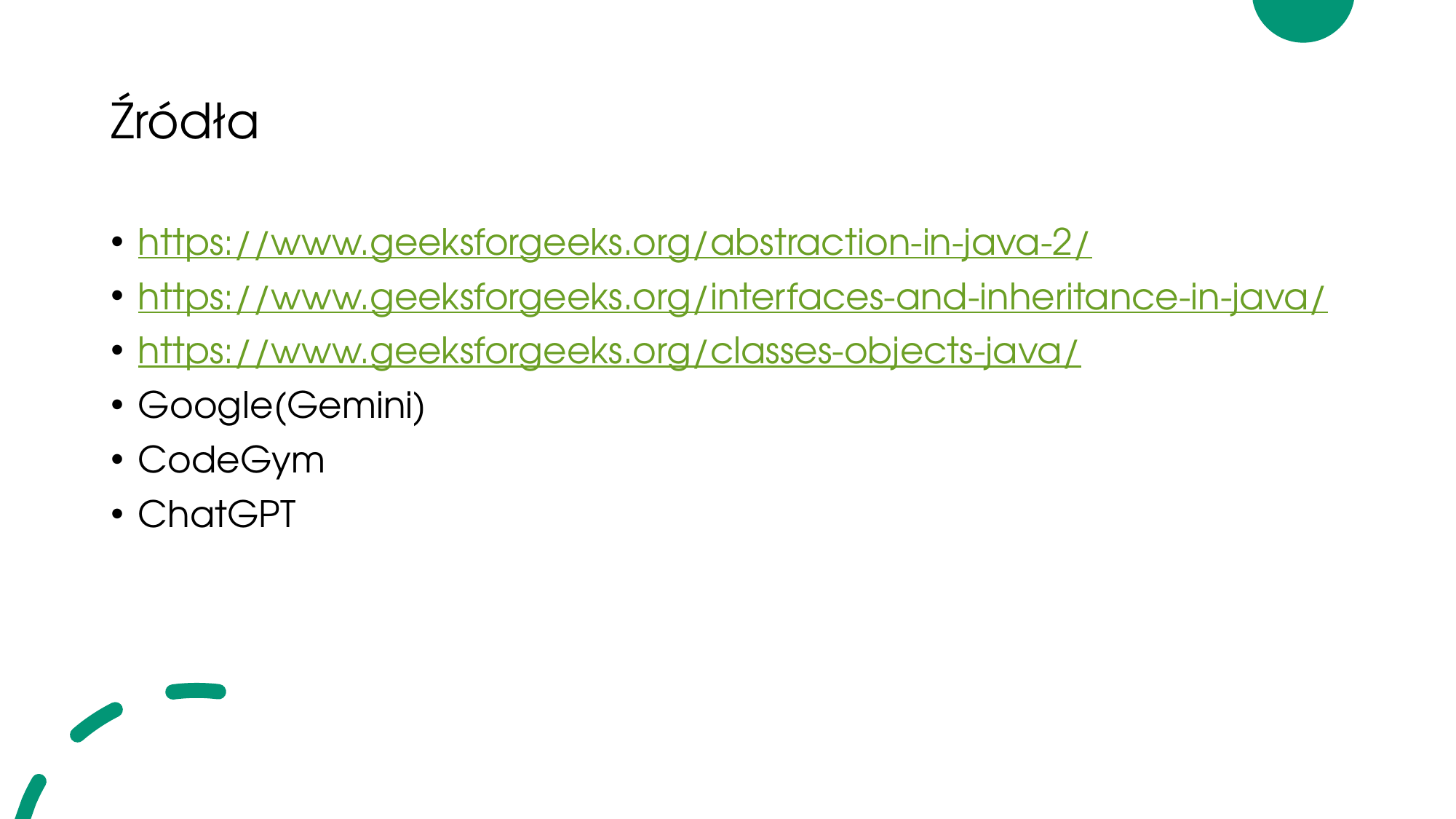

# Źródła
https://www.geeksforgeeks.org/abstraction-in-java-2/
https://www.geeksforgeeks.org/interfaces-and-inheritance-in-java/
https://www.geeksforgeeks.org/classes-objects-java/
Google(Gemini)
CodeGym
ChatGPT